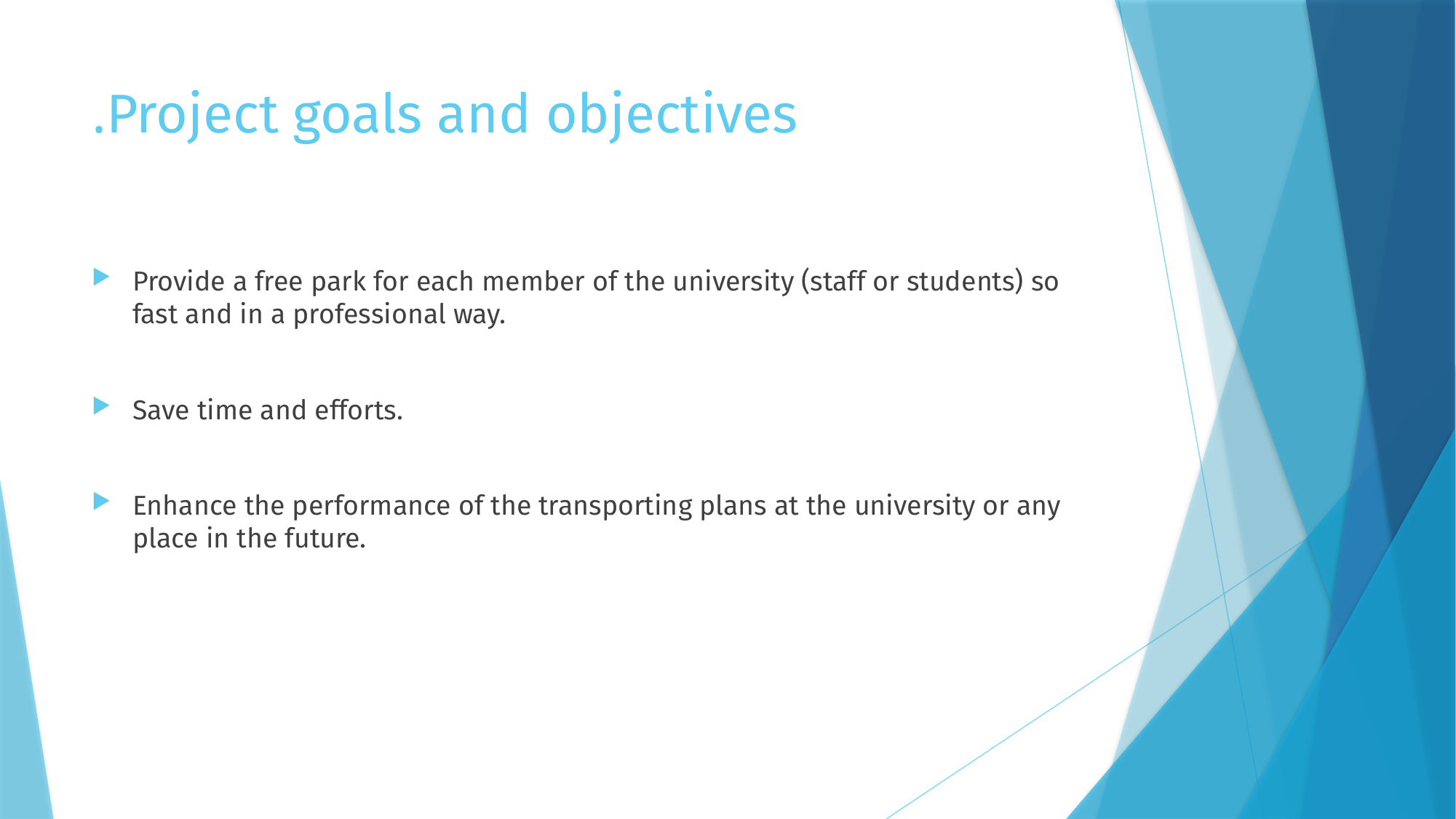

# Project goals and objectives.
Provide a free park for each member of the university (staff or students) so fast and in a professional way.

Save time and efforts.

Enhance the performance of the transporting plans at the university or any place in the future.